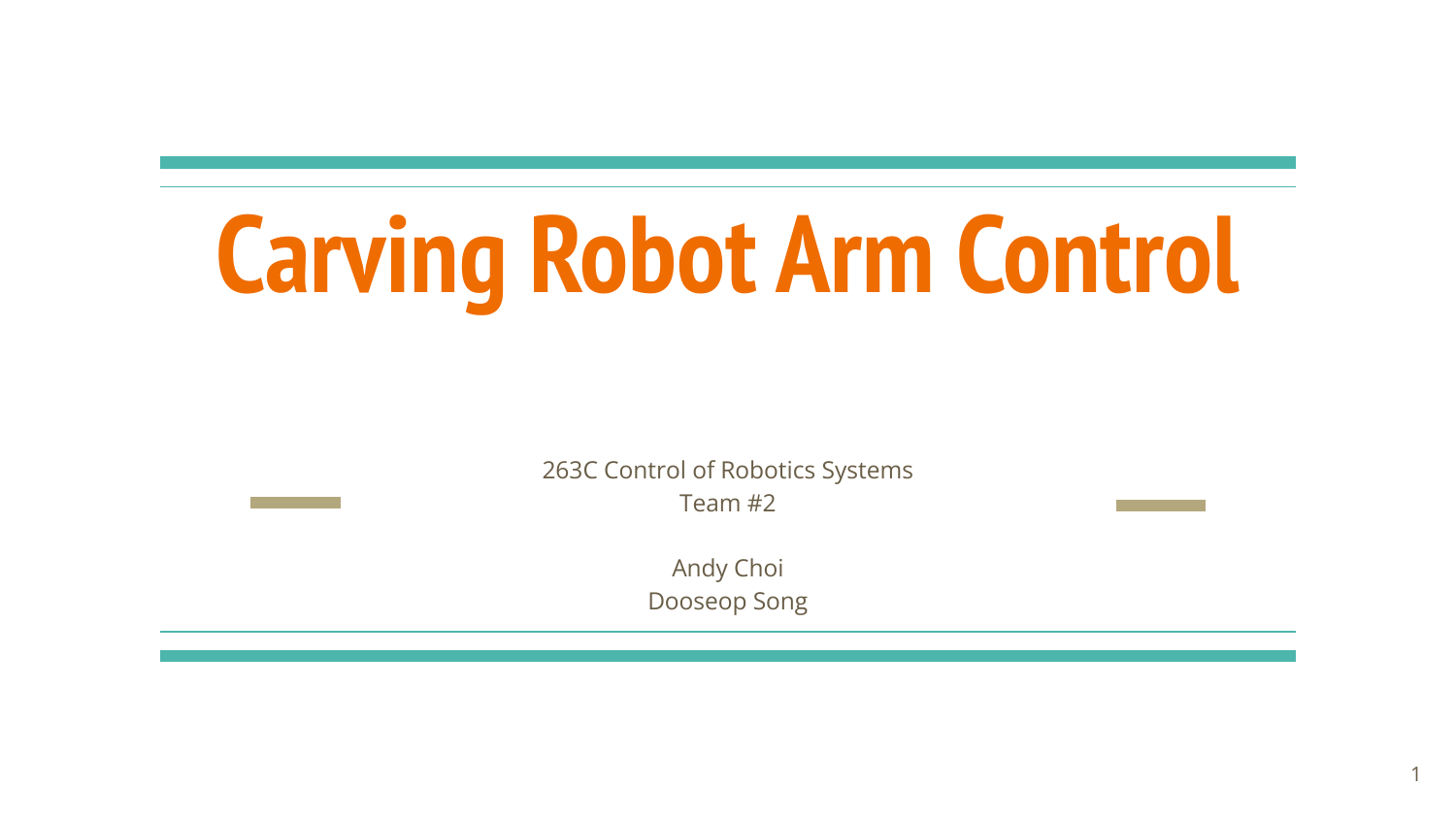

# Carving Robot Arm Control
263C Control of Robotics Systems
Team #2
Andy Choi
Dooseop Song
1